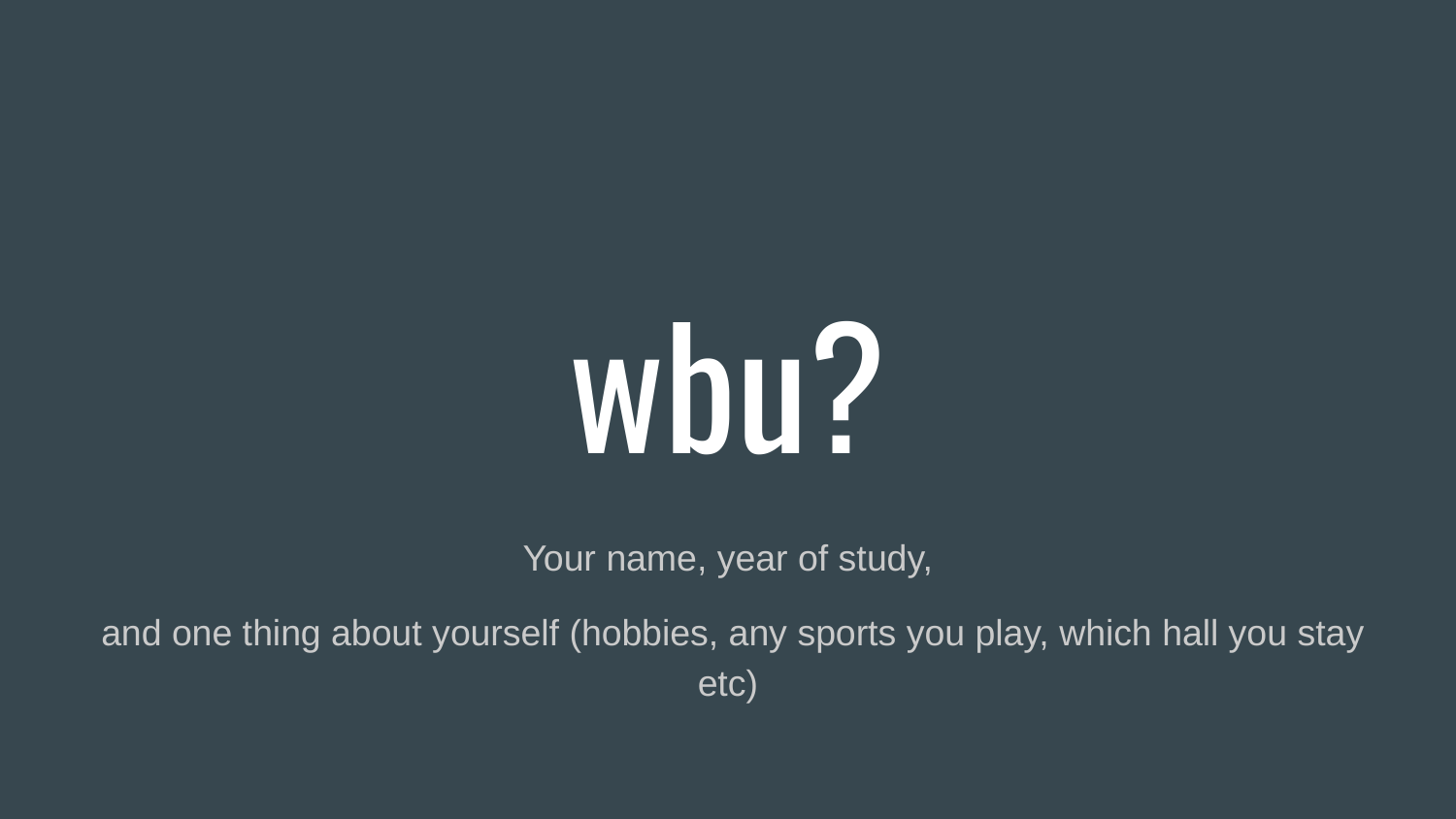

# wbu?
Your name, year of study,
 and one thing about yourself (hobbies, any sports you play, which hall you stay etc)